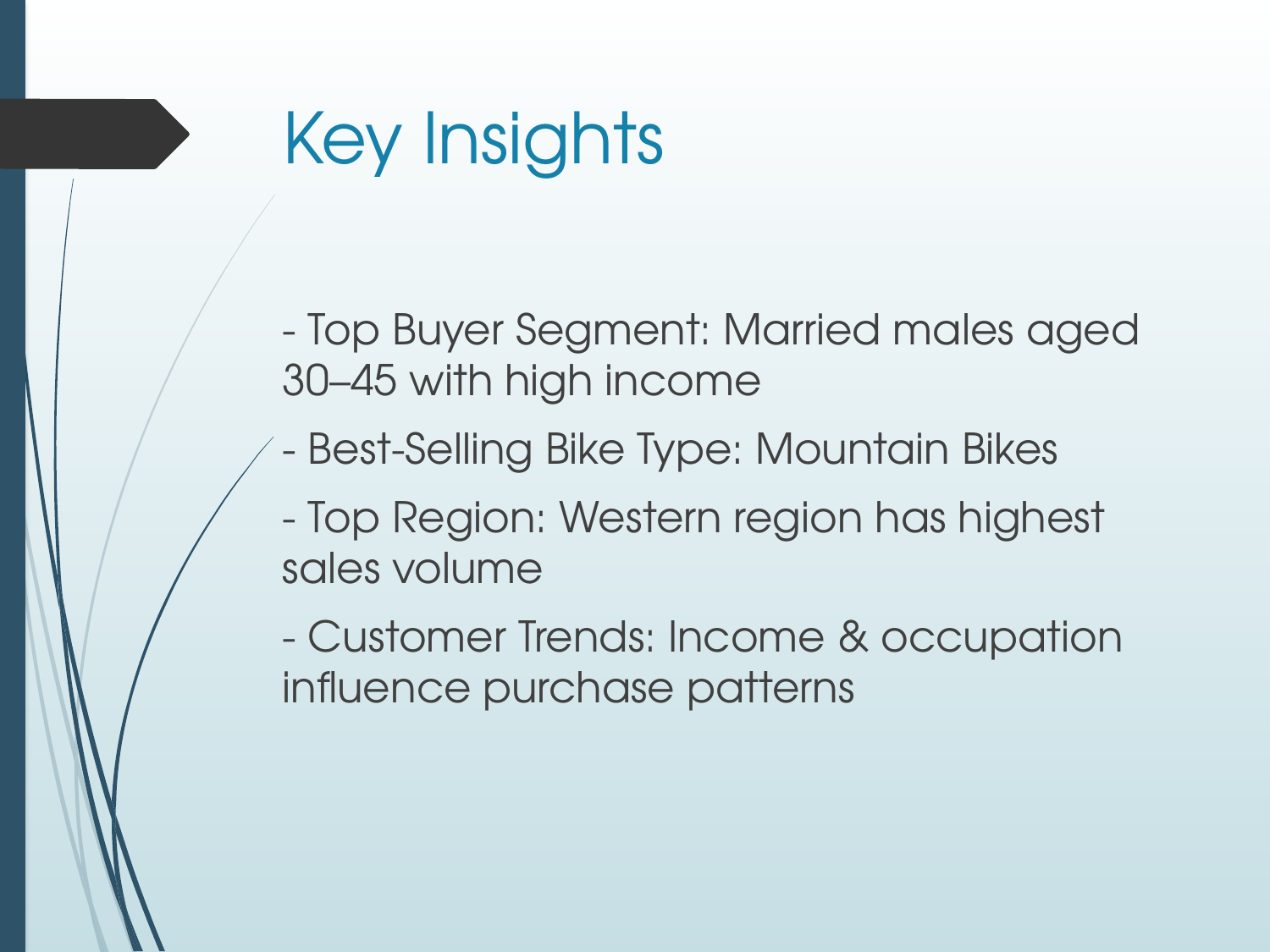

# Key Insights
- Top Buyer Segment: Married males aged 30–45 with high income
- Best-Selling Bike Type: Mountain Bikes
- Top Region: Western region has highest sales volume
- Customer Trends: Income & occupation influence purchase patterns